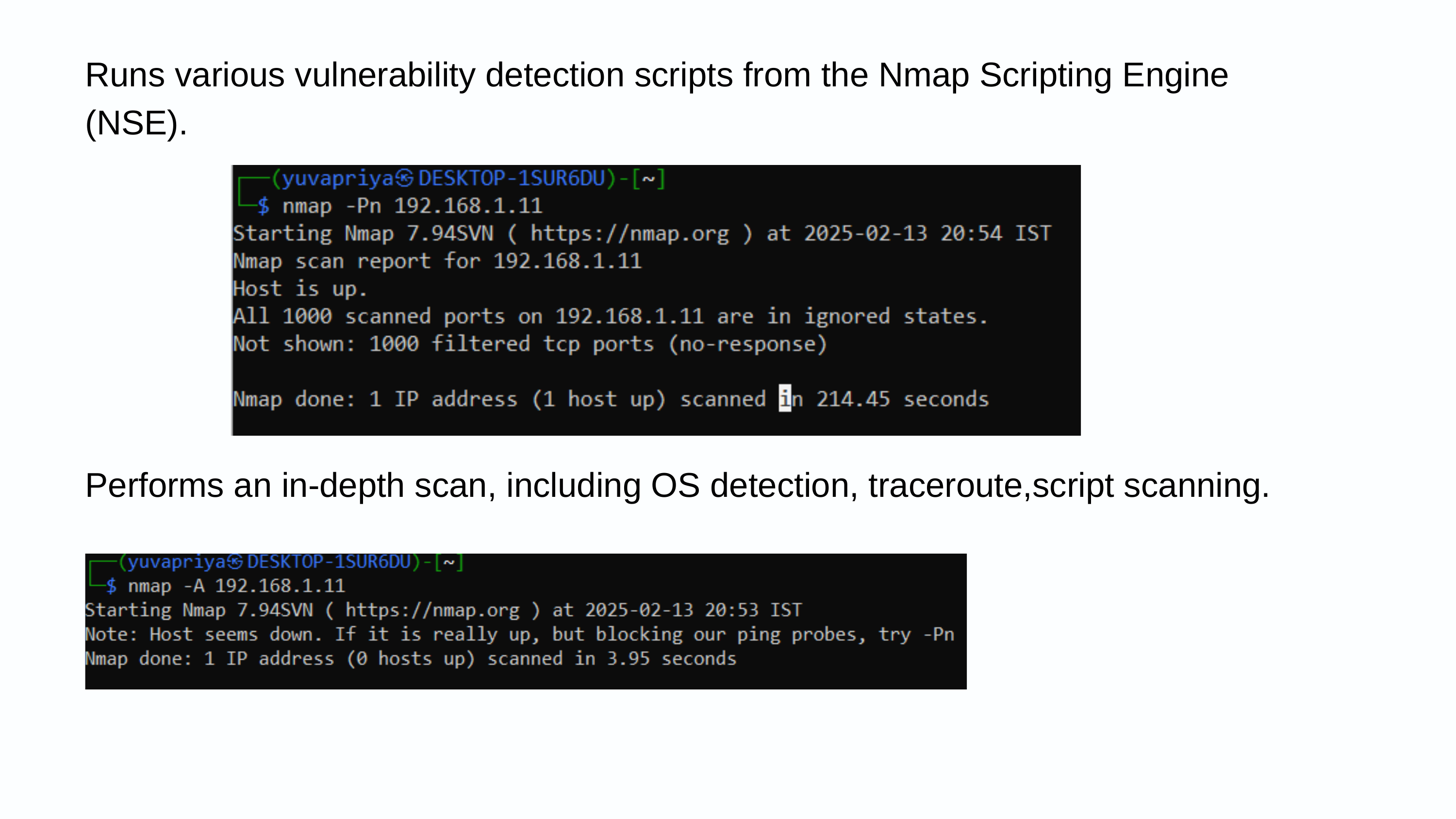

Runs various vulnerability detection scripts from the Nmap Scripting Engine (NSE).

Performs an in-depth scan, including OS detection, traceroute,script scanning.